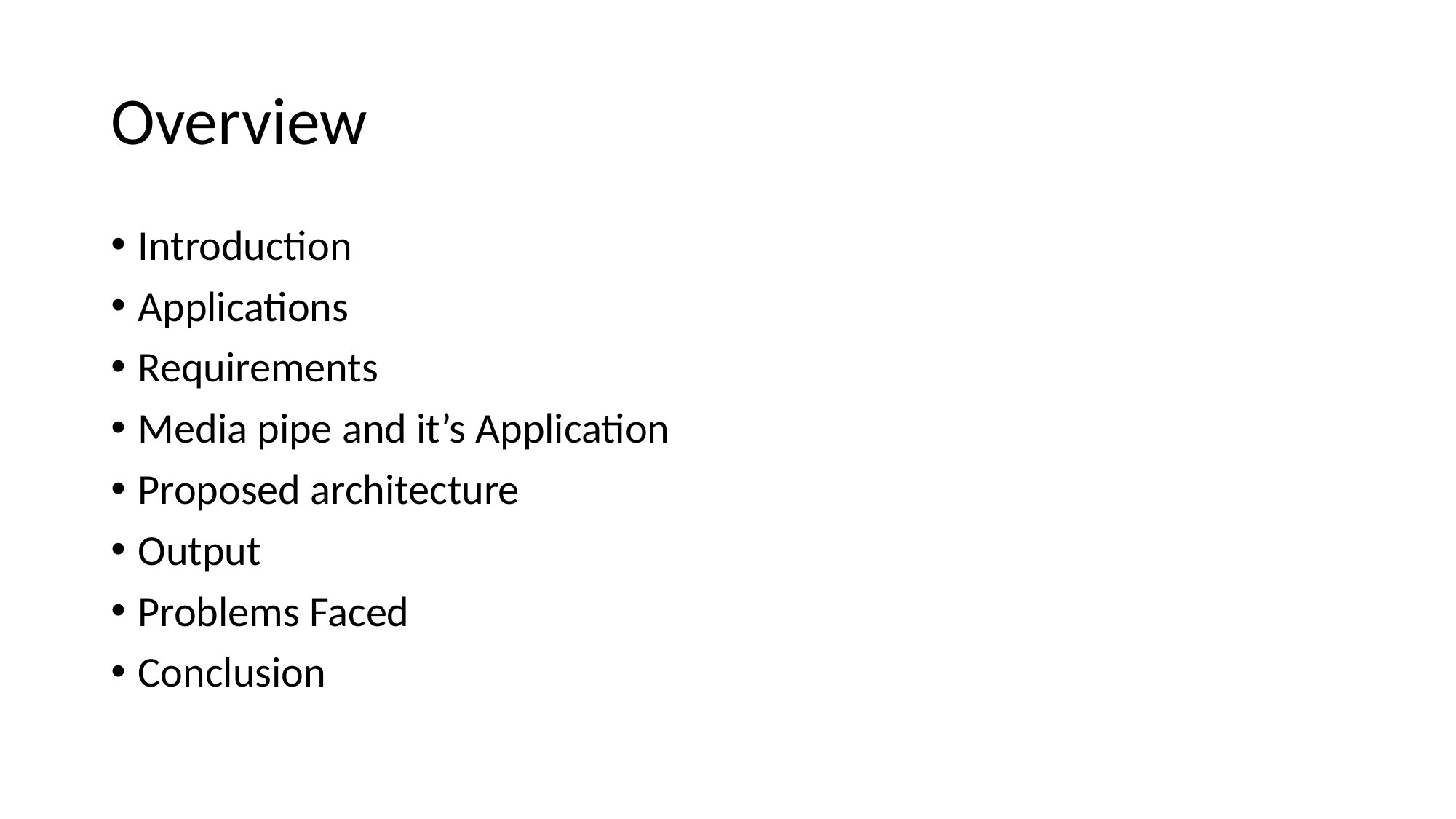

# Overview
Introduction
Applications
Requirements
Media pipe and it’s Application
Proposed architecture
Output
Problems Faced
Conclusion